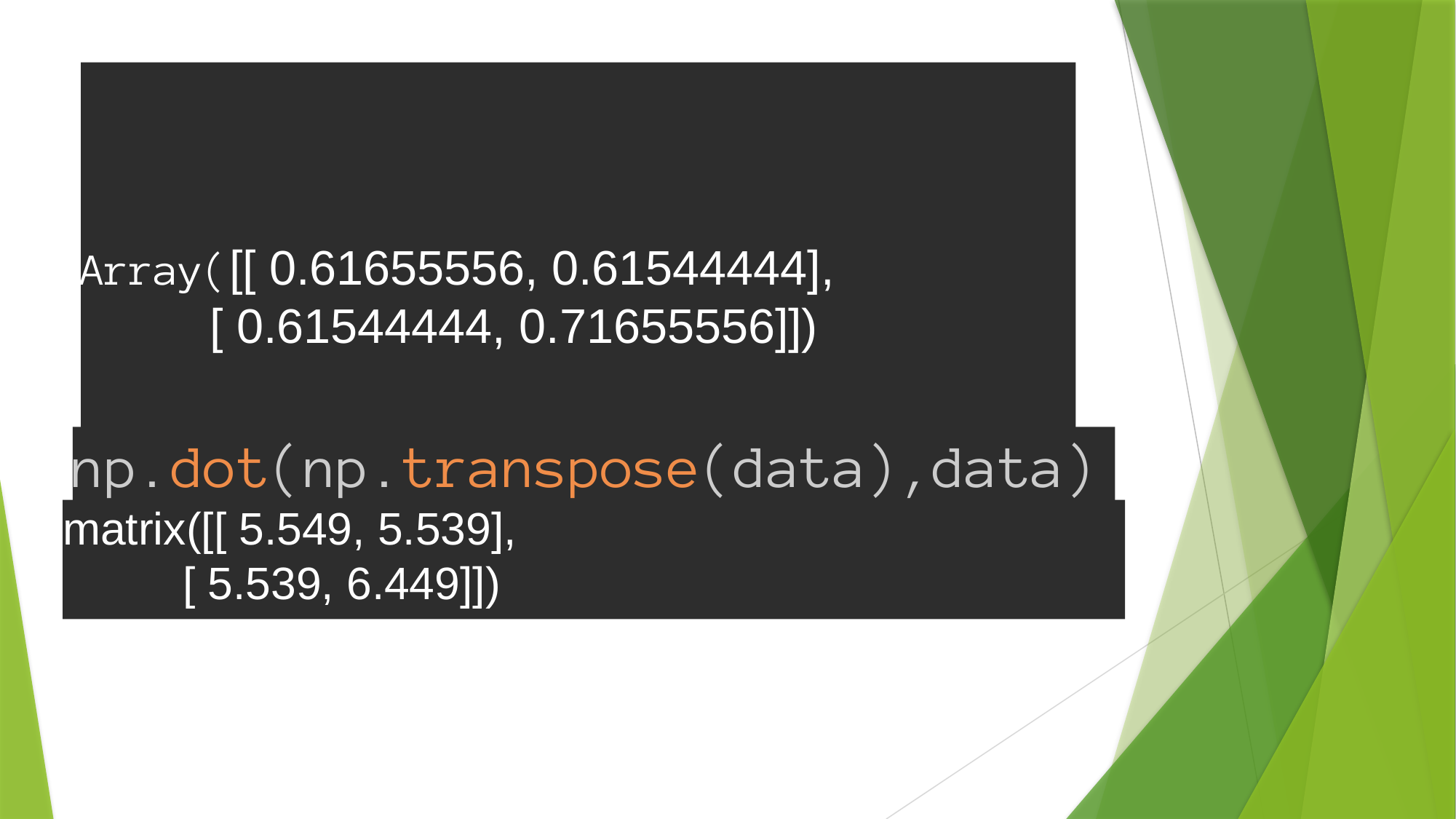

#
cov=np.cov(scaled_x,scaled_y)
Array([[ 0.61655556, 0.61544444],
          [ 0.61544444, 0.71655556]])
np.dot(np.transpose(data),data)
matrix([[ 5.549, 5.539],
          [ 5.539, 6.449]])